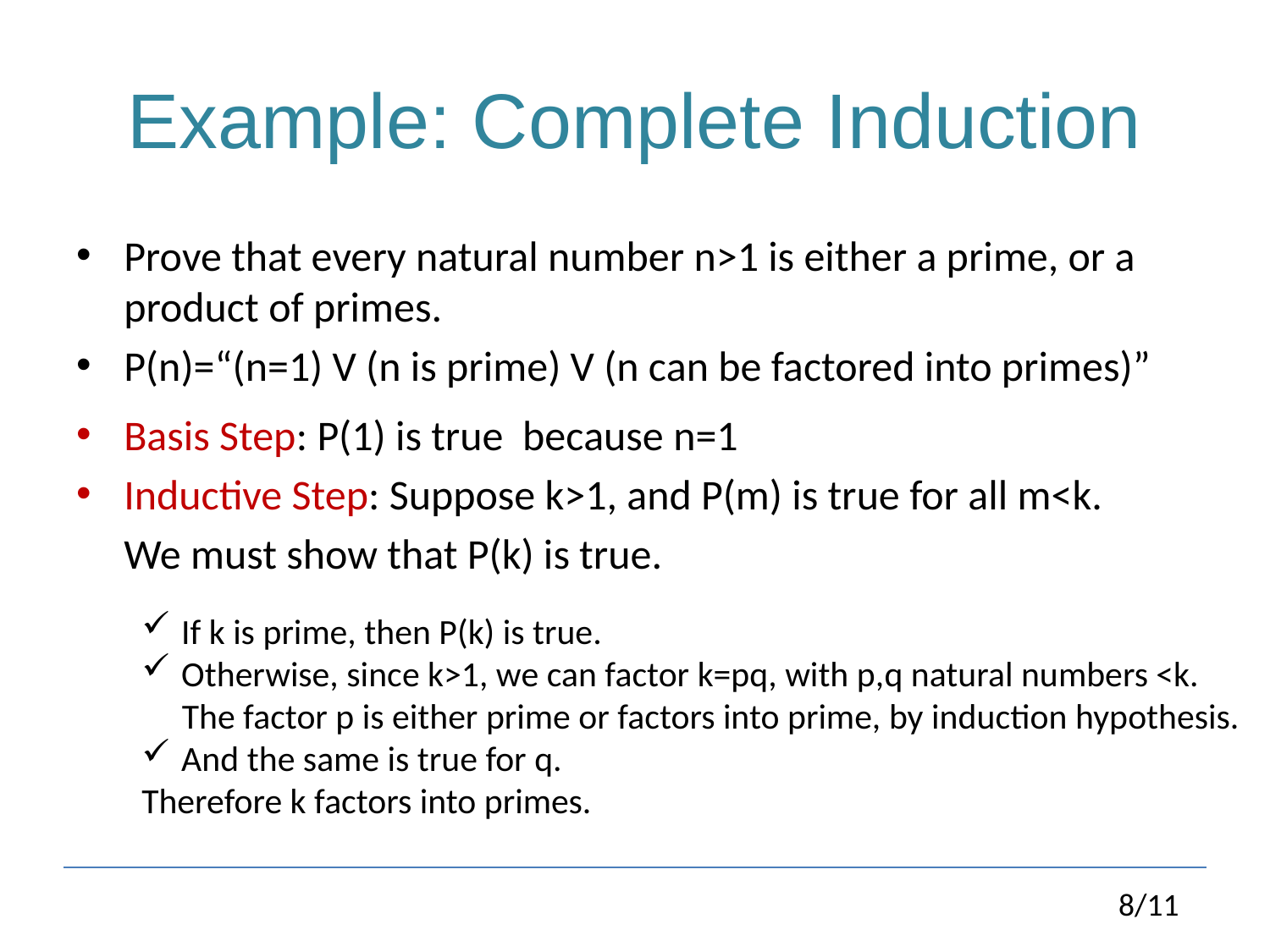

# Example: Complete Induction
Prove that every natural number n>1 is either a prime, or a product of primes.
P(n)=“(n=1) V (n is prime) V (n can be factored into primes)”

Basis Step: P(1) is true  because n=1
Inductive Step: Suppose k>1, and P(m) is true for all m<k.
     We must show that P(k) is true.

If k is prime, then P(k) is true.
Otherwise, since k>1, we can factor k=pq, with p,q natural numbers <k.
     The factor p is either prime or factors into prime, by induction hypothesis.
And the same is true for q.
Therefore k factors into primes.
8/11